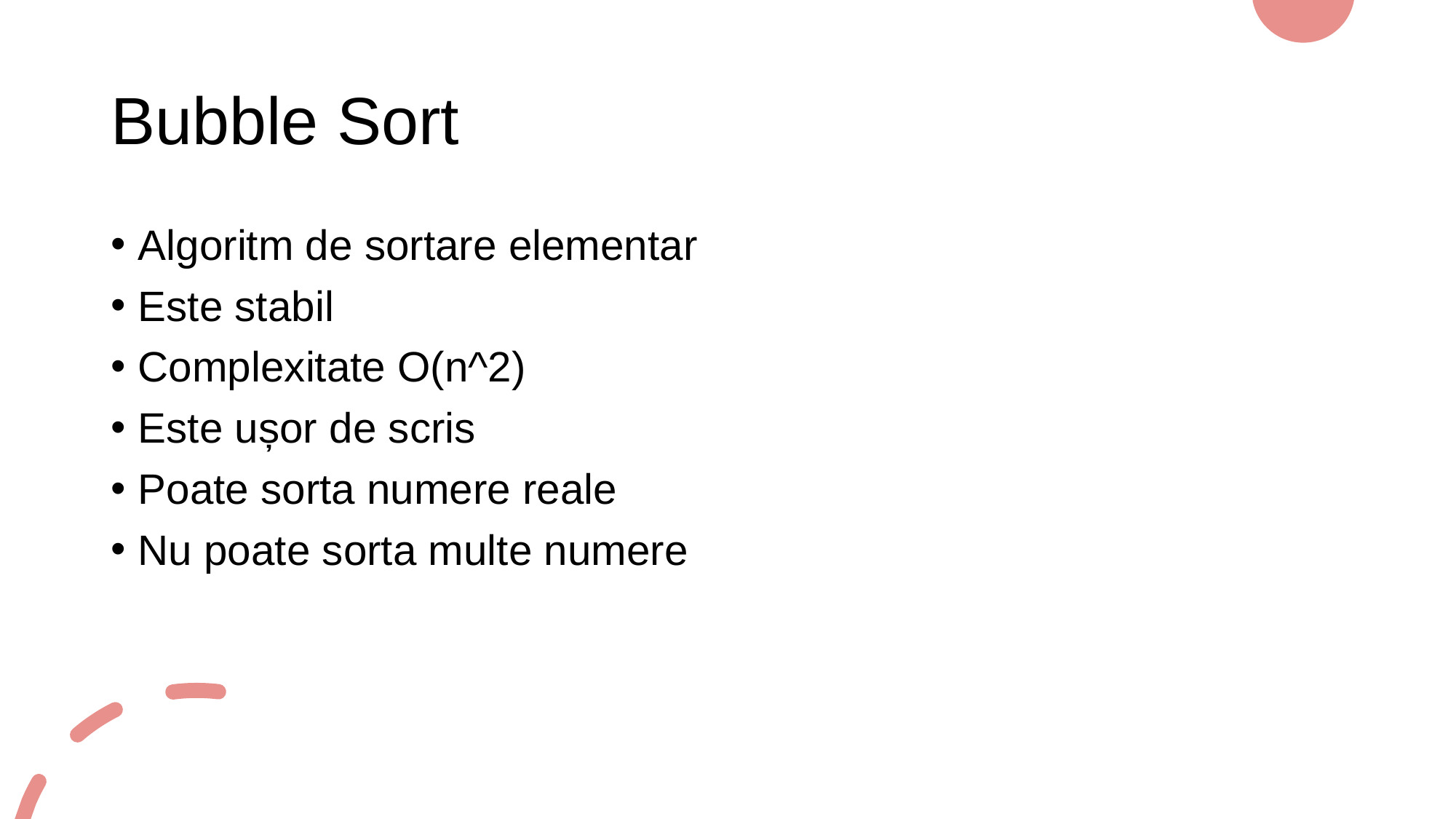

# Bubble Sort
Algoritm de sortare elementar
Este stabil
Complexitate O(n^2)
Este ușor de scris
Poate sorta numere reale
Nu poate sorta multe numere